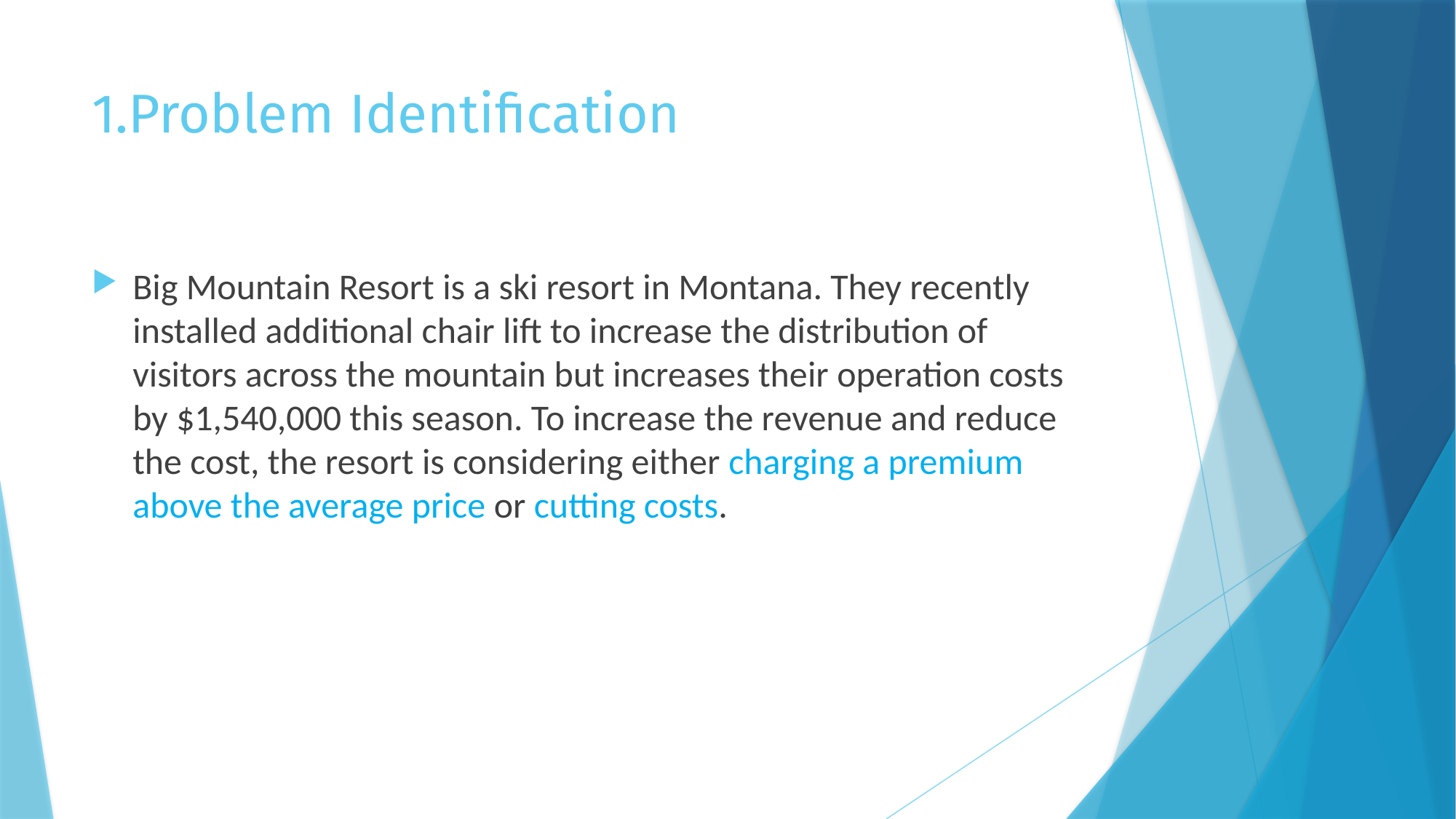

# 1.Problem Identification
Big Mountain Resort is a ski resort in Montana. They recently installed additional chair lift to increase the distribution of visitors across the mountain but increases their operation costs by $1,540,000 this season. To increase the revenue and reduce the cost, the resort is considering either charging a premium above the average price or cutting costs.